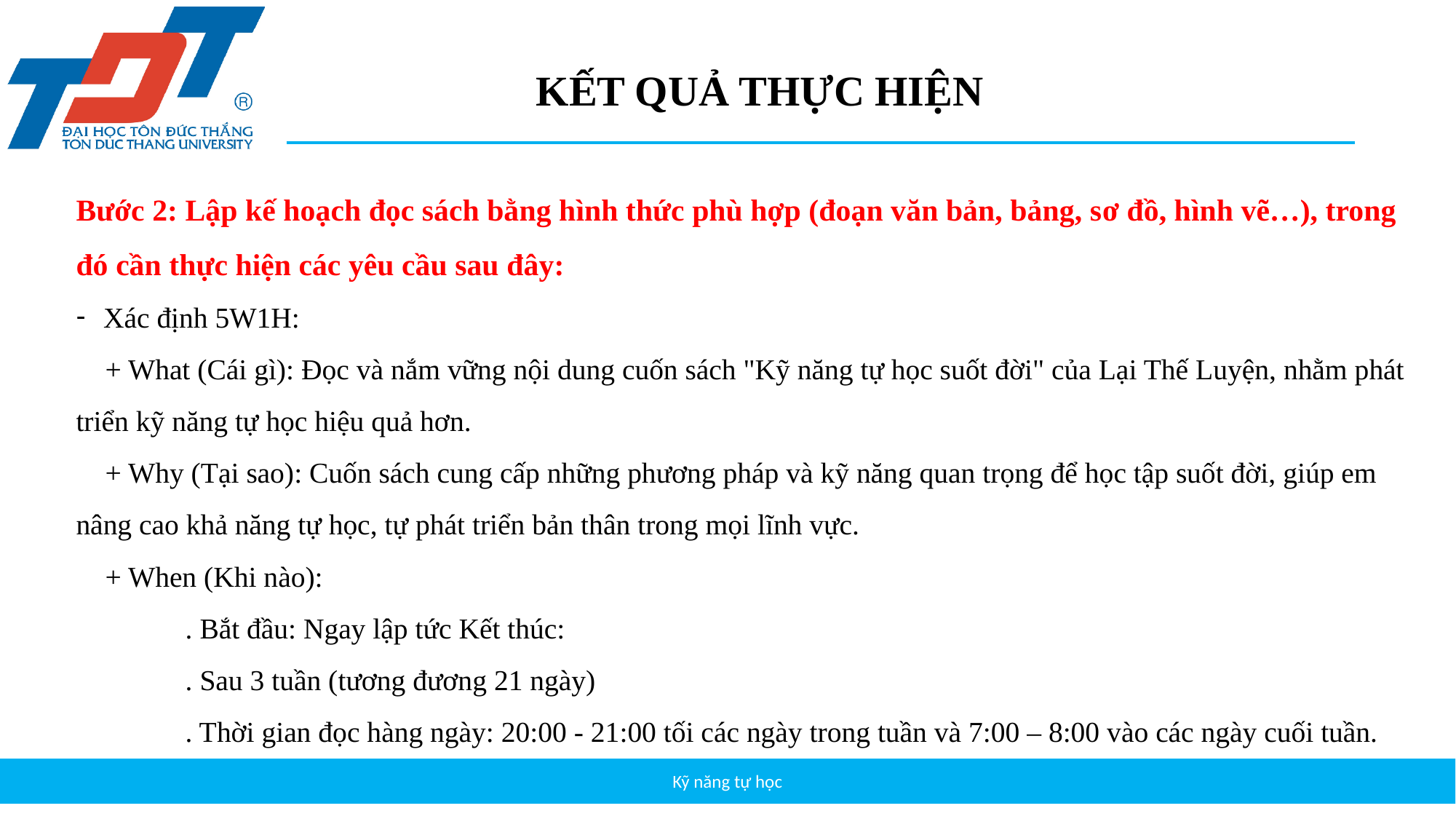

# KẾT QUẢ THỰC HIỆN
Bước 2: Lập kế hoạch đọc sách bằng hình thức phù hợp (đoạn văn bản, bảng, sơ đồ, hình vẽ…), trong đó cần thực hiện các yêu cầu sau đây:
Xác định 5W1H:
    + What (Cái gì): Đọc và nắm vững nội dung cuốn sách "Kỹ năng tự học suốt đời" của Lại Thế Luyện, nhằm phát triển kỹ năng tự học hiệu quả hơn.
    + Why (Tại sao): Cuốn sách cung cấp những phương pháp và kỹ năng quan trọng để học tập suốt đời, giúp em nâng cao khả năng tự học, tự phát triển bản thân trong mọi lĩnh vực.
    + When (Khi nào):
	. Bắt đầu: Ngay lập tức Kết thúc:
	. Sau 3 tuần (tương đương 21 ngày)
 	. Thời gian đọc hàng ngày: 20:00 - 21:00 tối các ngày trong tuần và 7:00 – 8:00 vào các ngày cuối tuần.
Kỹ năng tự học